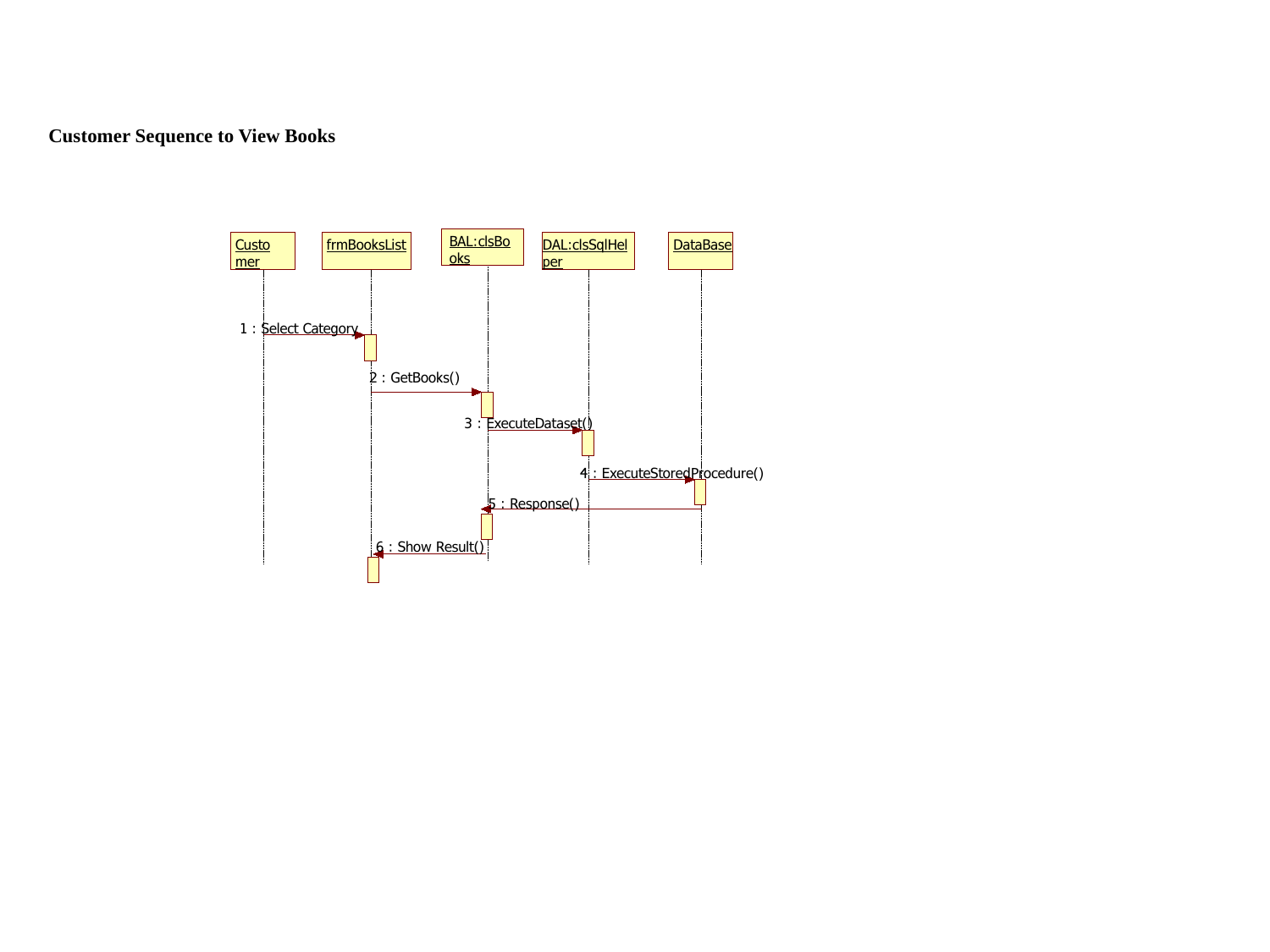

Customer Sequence to View Books

BAL:clsBooks

Customer
frmBooksList
DAL:clsSqlHelper

DataBase

1 : Select Category

2 : GetBooks()

3 : ExecuteDataset()

4 : ExecuteStoredProcedure()

5 : Response()

6 : Show Result()